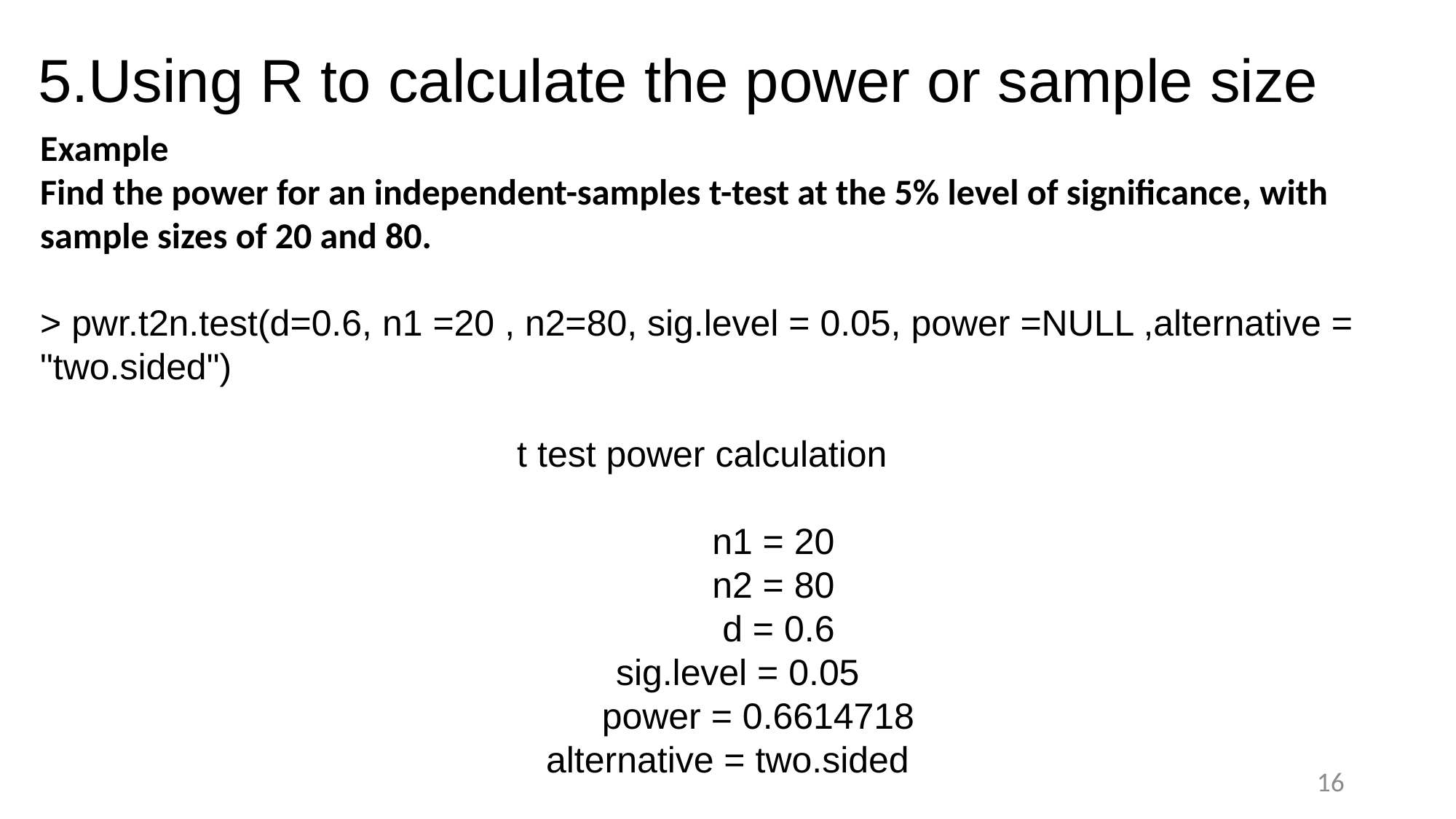

5.Using R to calculate the power or sample size
Example
Find the power for an independent-samples t-test at the 5% level of significance, with sample sizes of 20 and 80.

> pwr.t2n.test(d=0.6, n1 =20 , n2=80, sig.level = 0.05, power =NULL ,alternative = "two.sided")

t test power calculation

             n1 = 20
             n2 = 80
              d = 0.6
      sig.level = 0.05
          power = 0.6614718
    alternative = two.sided
16